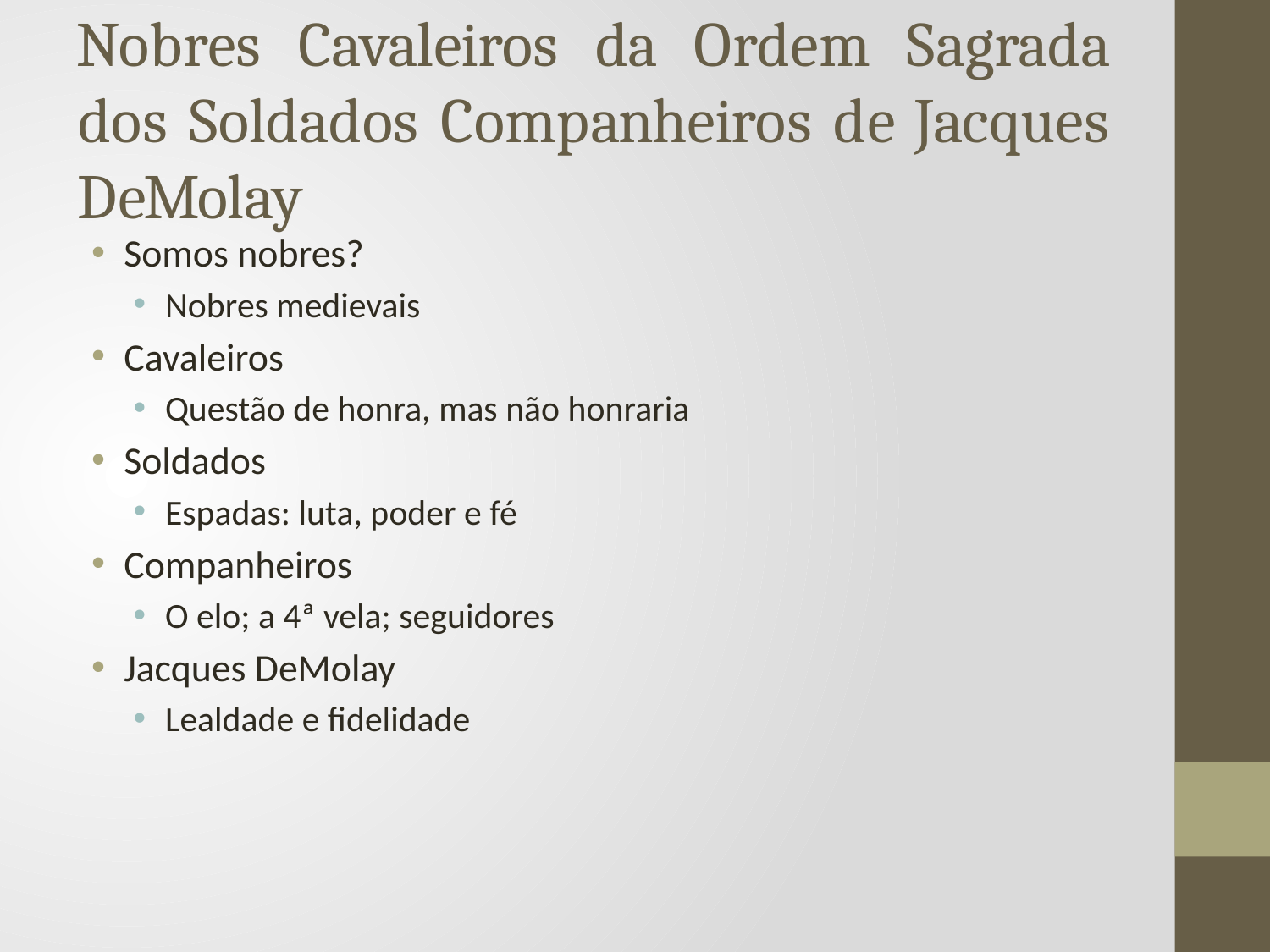

# Nobres Cavaleiros da Ordem Sagrada dos Soldados Companheiros de Jacques DeMolay
Somos nobres?
Nobres medievais
Cavaleiros
Questão de honra, mas não honraria
Soldados
Espadas: luta, poder e fé
Companheiros
O elo; a 4ª vela; seguidores
Jacques DeMolay
Lealdade e fidelidade